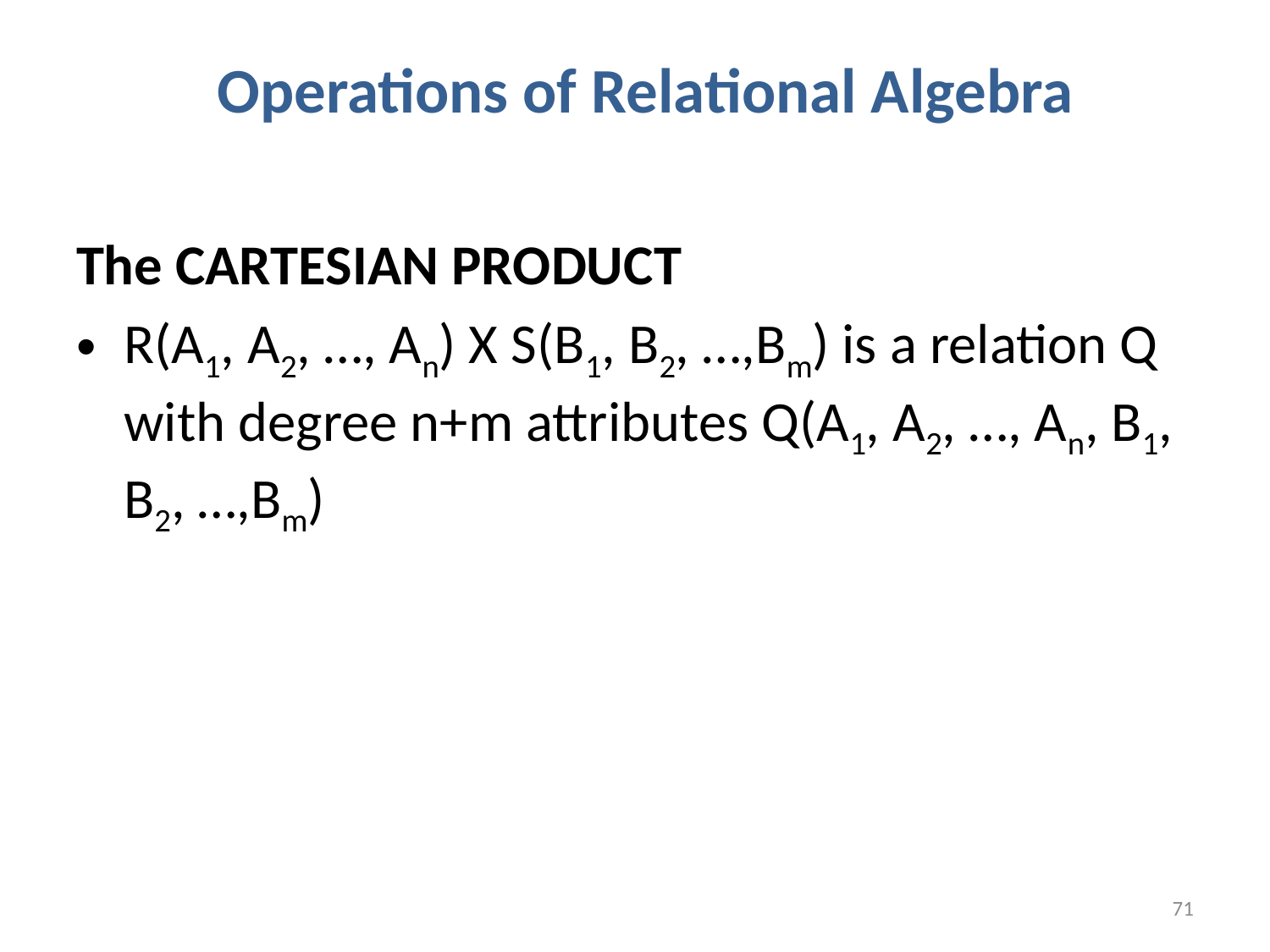

# Operations of Relational Algebra
The CARTESIAN PRODUCT
R(A1, A2, …, An) X S(B1, B2, …,Bm) is a relation Q with degree n+m attributes Q(A1, A2, …, An, B1, B2, …,Bm)

71